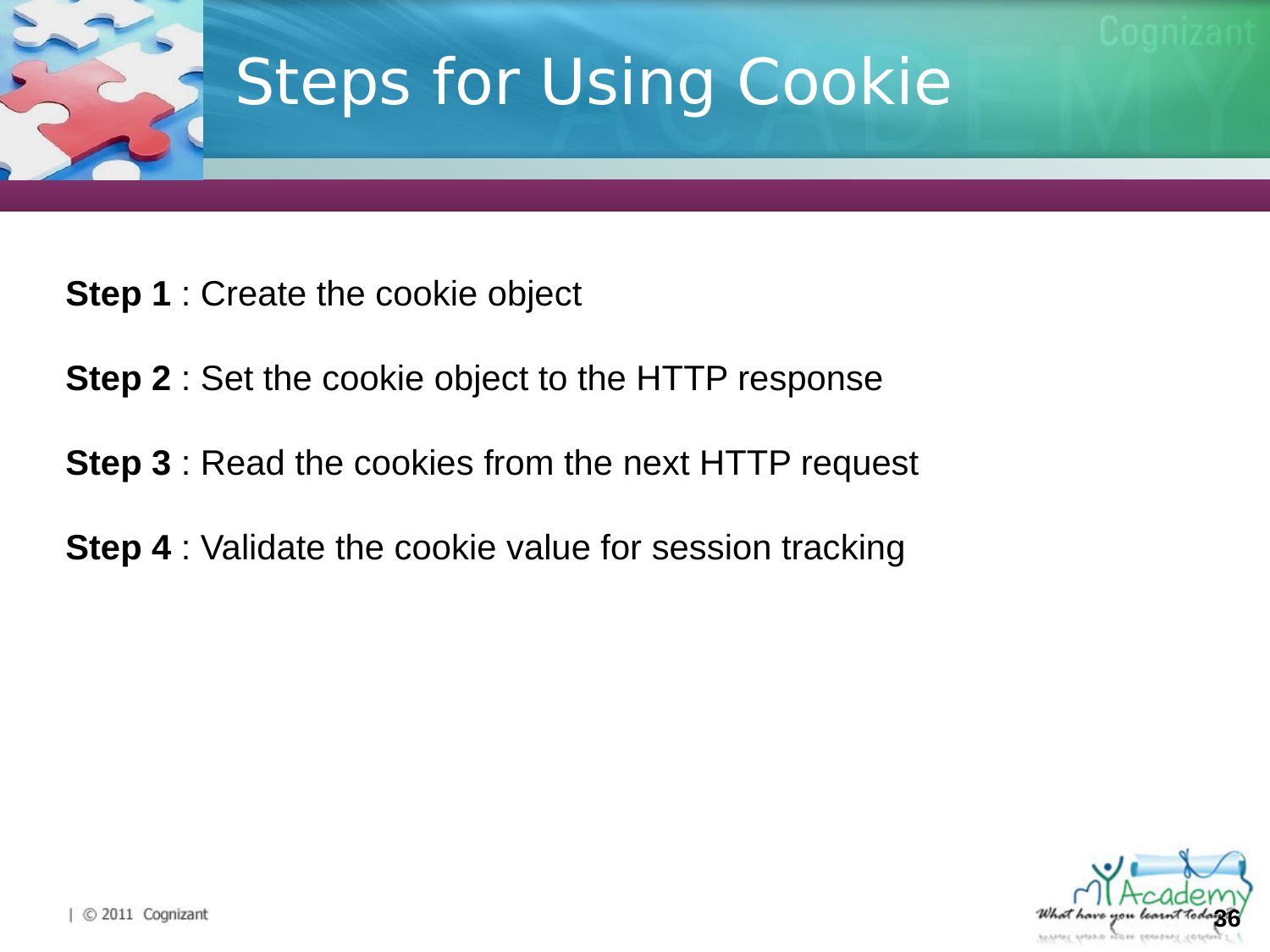

# Steps for Using Cookie
Step 1 : Create the cookie object
Step 2 : Set the cookie object to the HTTP response
Step 3 : Read the cookies from the next HTTP request
Step 4 : Validate the cookie value for session tracking

36